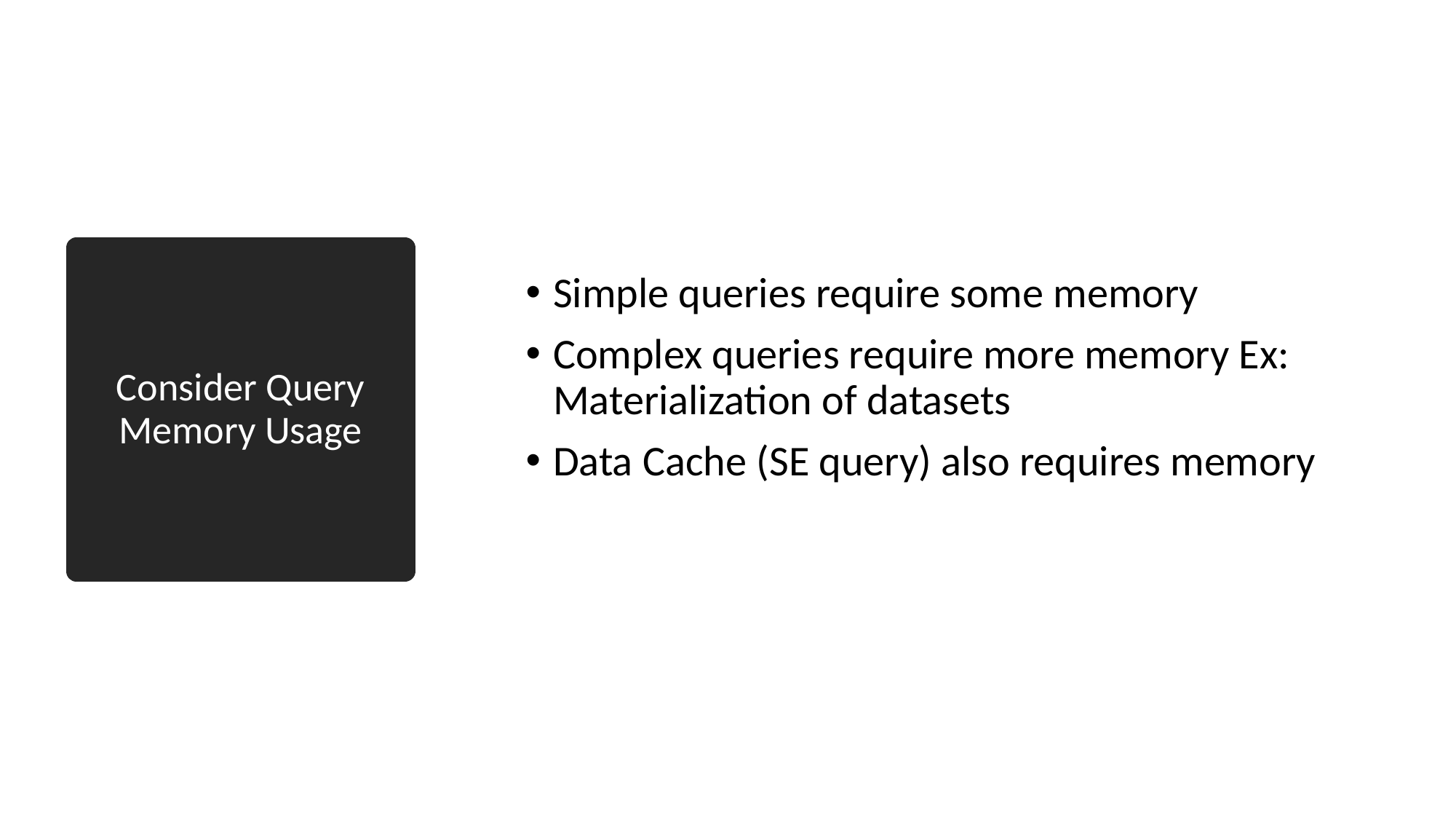

# Consider Query Memory Usage
Simple queries require some memory
Complex queries require more memory Ex: Materialization of datasets
Data Cache (SE query) also requires memory